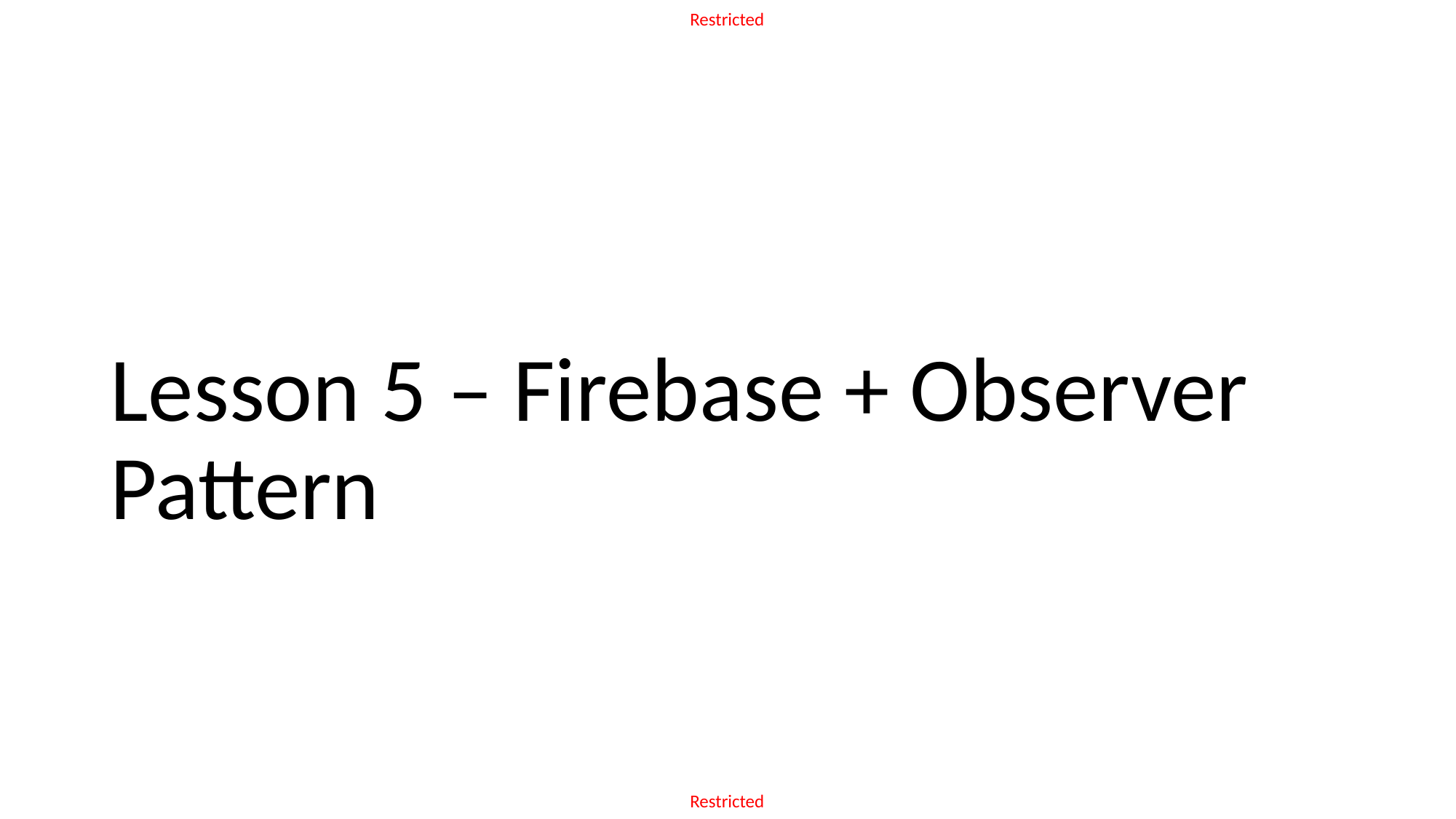

# Lesson 5 – Firebase + Observer Pattern